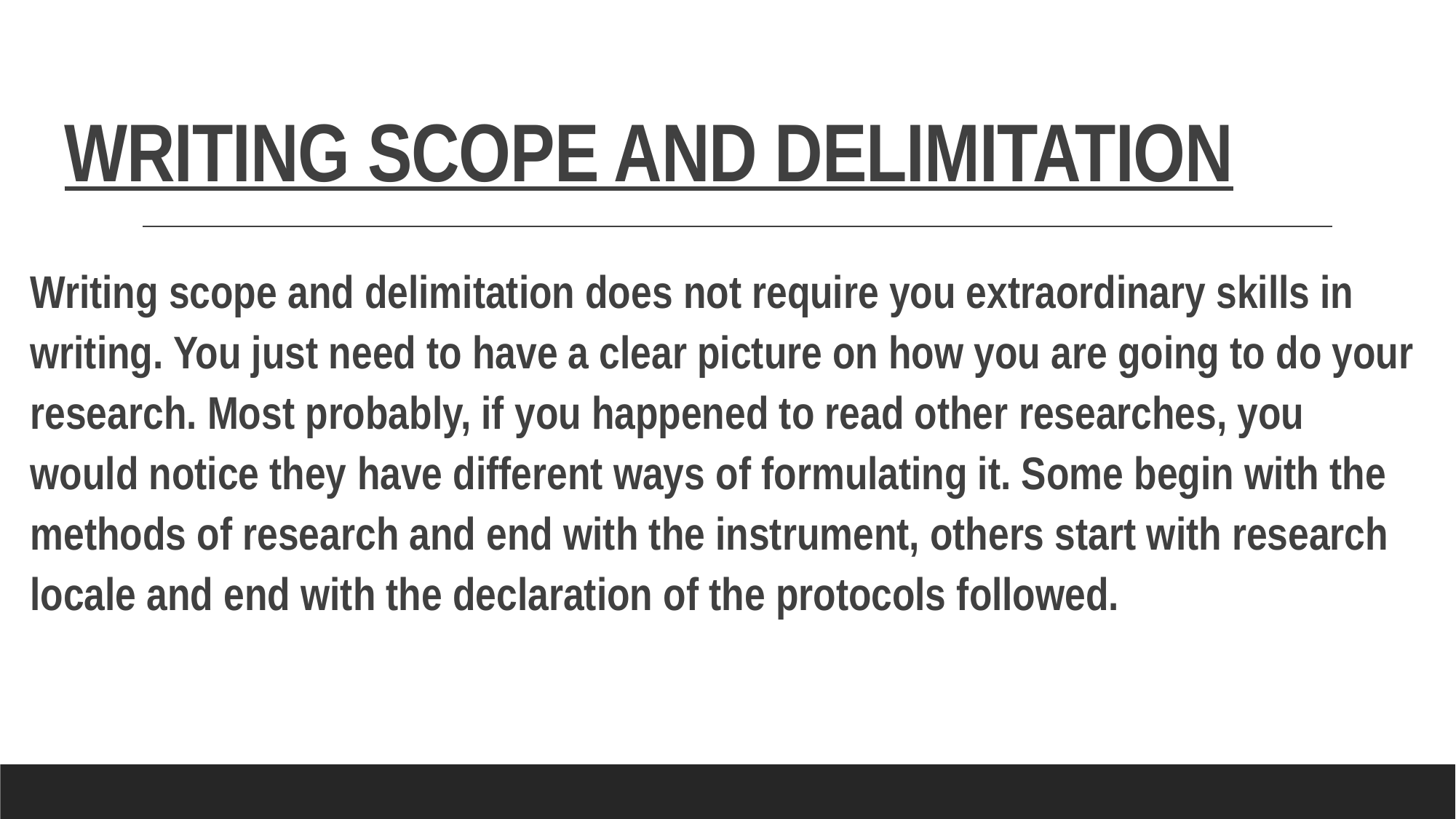

# WRITING SCOPE AND DELIMITATION
Writing scope and delimitation does not require you extraordinary skills in writing. You just need to have a clear picture on how you are going to do your research. Most probably, if you happened to read other researches, you would notice they have different ways of formulating it. Some begin with the methods of research and end with the instrument, others start with research locale and end with the declaration of the protocols followed.